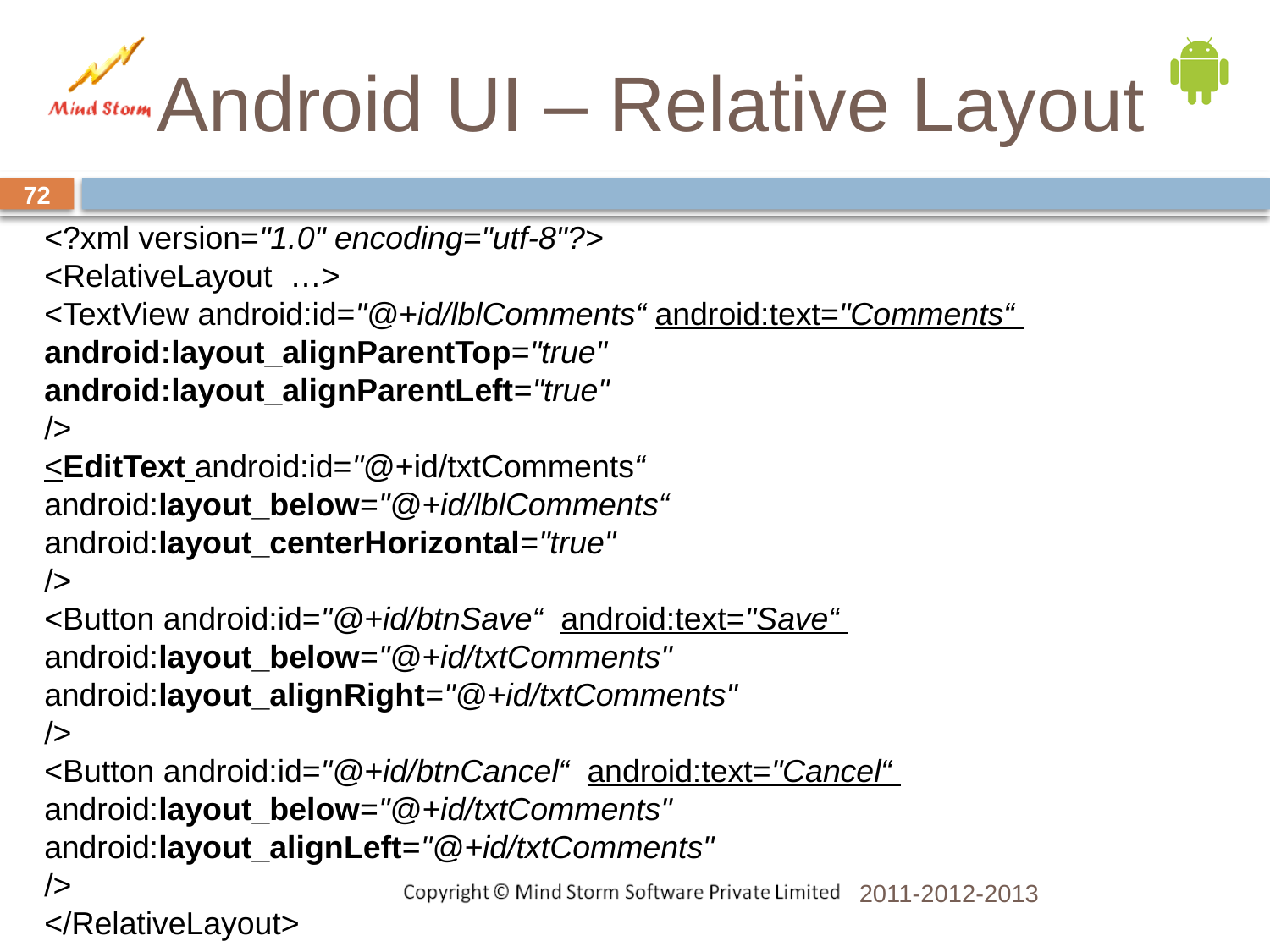

# Android UI – Relative Layout
72
<?xml version="1.0" encoding="utf-8"?>
<RelativeLayout  …>
<TextView android:id="@+id/lblComments“ android:text="Comments“  android:layout_alignParentTop="true"
android:layout_alignParentLeft="true"
/>
<EditText android:id="@+id/txtComments“ android:layout_below="@+id/lblComments“ android:layout_centerHorizontal="true"
/>
<Button android:id="@+id/btnSave“  android:text="Save“  android:layout_below="@+id/txtComments"
android:layout_alignRight="@+id/txtComments"
/>
<Button android:id="@+id/btnCancel“  android:text="Cancel“  android:layout_below="@+id/txtComments"
android:layout_alignLeft="@+id/txtComments"
/>
</RelativeLayout>
2011-2012-2013